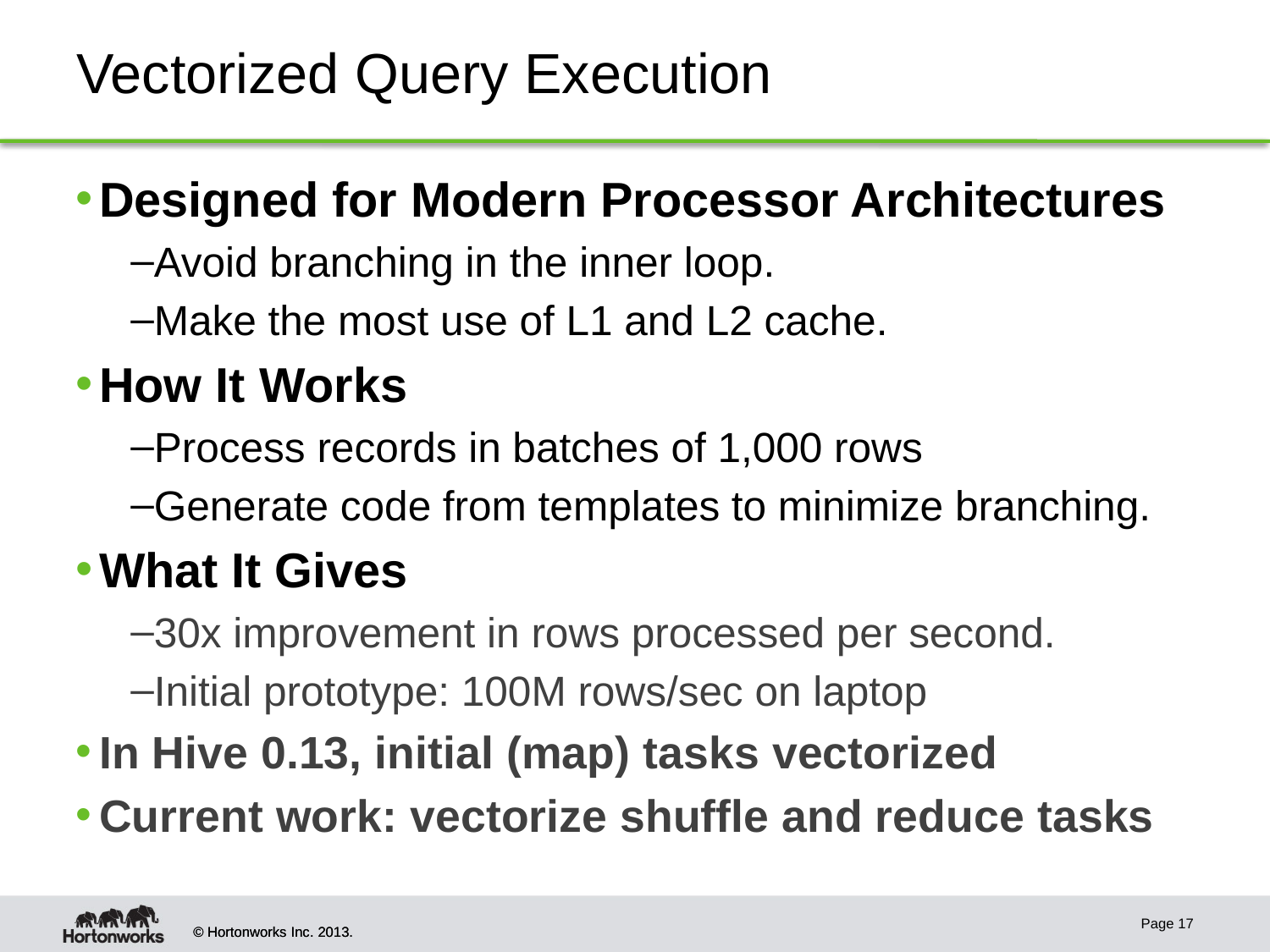

# Vectorized Query Execution
Designed for Modern Processor Architectures
Avoid branching in the inner loop.
Make the most use of L1 and L2 cache.
How It Works
Process records in batches of 1,000 rows
Generate code from templates to minimize branching.
What It Gives
30x improvement in rows processed per second.
Initial prototype: 100M rows/sec on laptop
In Hive 0.13, initial (map) tasks vectorized
Current work: vectorize shuffle and reduce tasks

Page 17